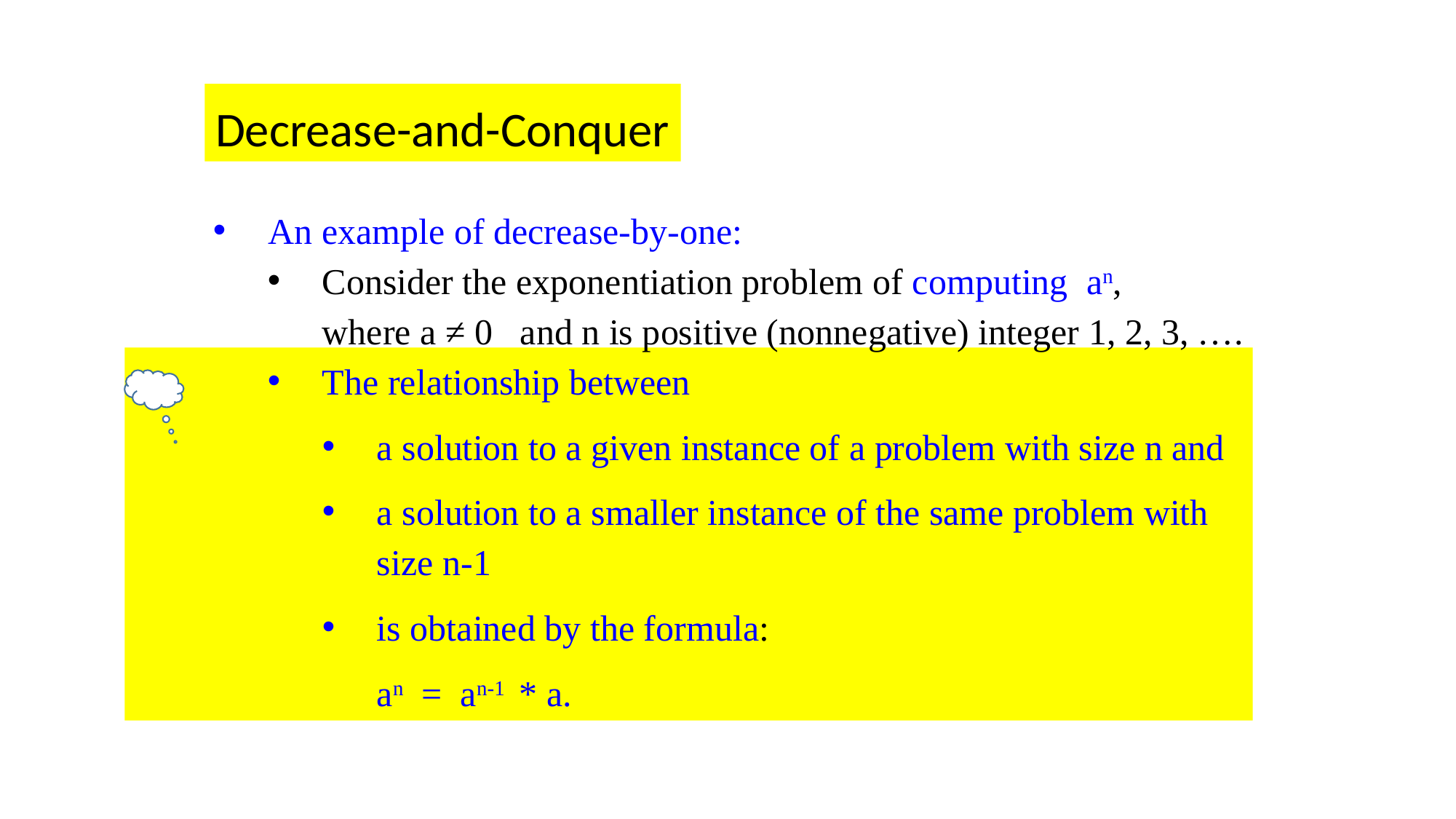

Decrease-and-Conquer
An example of decrease-by-one:
Consider the exponentiation problem of computing  an,
where a ≠ 0   and n is positive (nonnegative) integer 1, 2, 3, ….
The relationship between
a solution to a given instance of a problem with size n and
a solution to a smaller instance of the same problem with size n-1
is obtained by the formula:
		an  =  an-1  * a.